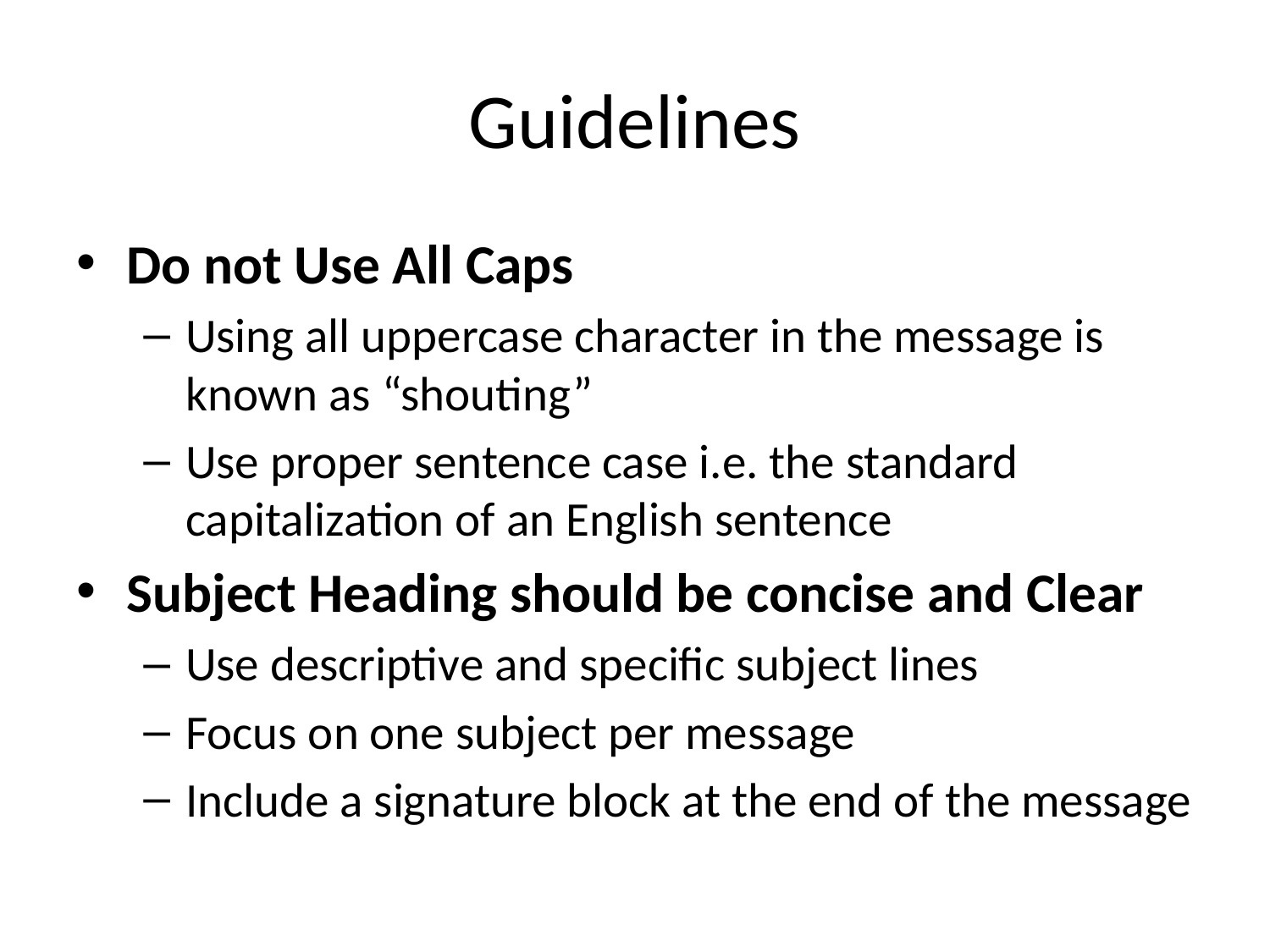

# Guidelines
Do not Use All Caps
Using all uppercase character in the message is known as “shouting”
Use proper sentence case i.e. the standard capitalization of an English sentence
Subject Heading should be concise and Clear
Use descriptive and specific subject lines
Focus on one subject per message
Include a signature block at the end of the message